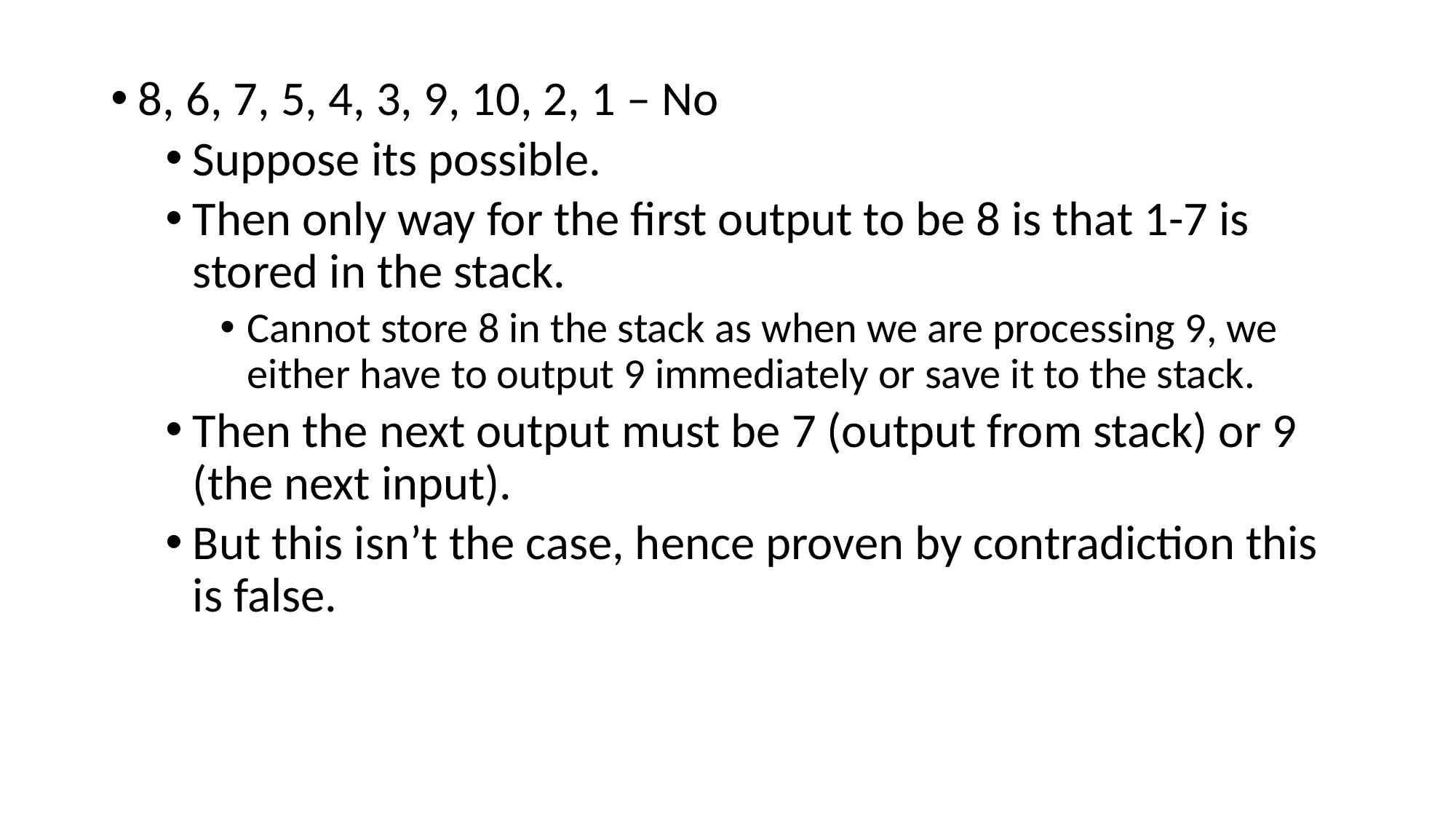

8, 6, 7, 5, 4, 3, 9, 10, 2, 1 – No
Suppose its possible.
Then only way for the first output to be 8 is that 1-7 is stored in the stack.
Cannot store 8 in the stack as when we are processing 9, we either have to output 9 immediately or save it to the stack.
Then the next output must be 7 (output from stack) or 9 (the next input).
But this isn’t the case, hence proven by contradiction this is false.